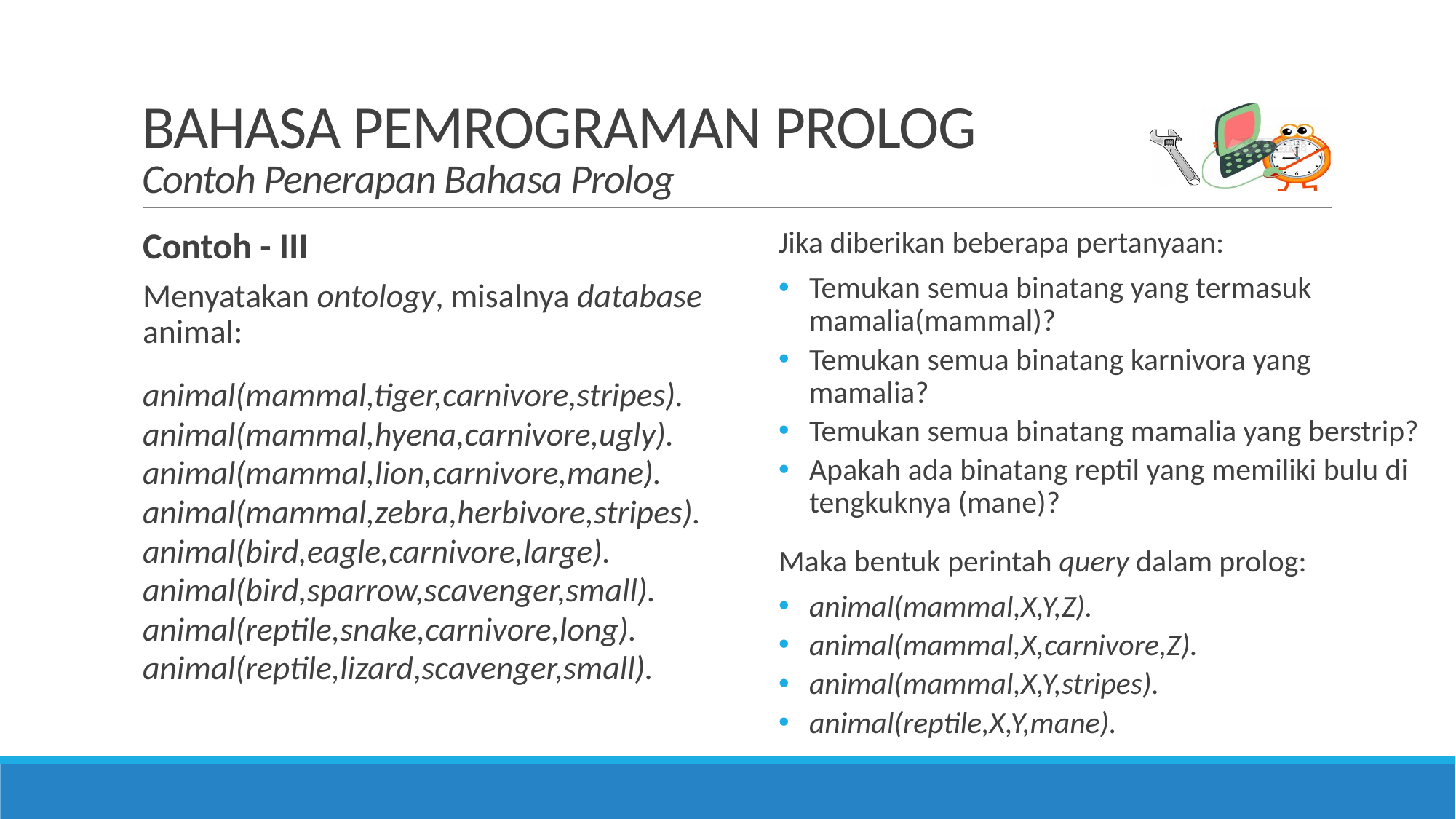

# BAHASA PEMROGRAMAN PROLOG Contoh Penerapan Bahasa Prolog

Contoh - III
Menyatakan ontology, misalnya database animal:
animal(mammal,tiger,carnivore,stripes).
animal(mammal,hyena,carnivore,ugly).
animal(mammal,lion,carnivore,mane).
animal(mammal,zebra,herbivore,stripes).
animal(bird,eagle,carnivore,large).
animal(bird,sparrow,scavenger,small).
animal(reptile,snake,carnivore,long).
animal(reptile,lizard,scavenger,small).
Jika diberikan beberapa pertanyaan:
Temukan semua binatang yang termasuk mamalia(mammal)?
Temukan semua binatang karnivora yang mamalia?
Temukan semua binatang mamalia yang berstrip?
Apakah ada binatang reptil yang memiliki bulu di tengkuknya (mane)?
Maka bentuk perintah query dalam prolog:
animal(mammal,X,Y,Z).
animal(mammal,X,carnivore,Z).
animal(mammal,X,Y,stripes).
animal(reptile,X,Y,mane).